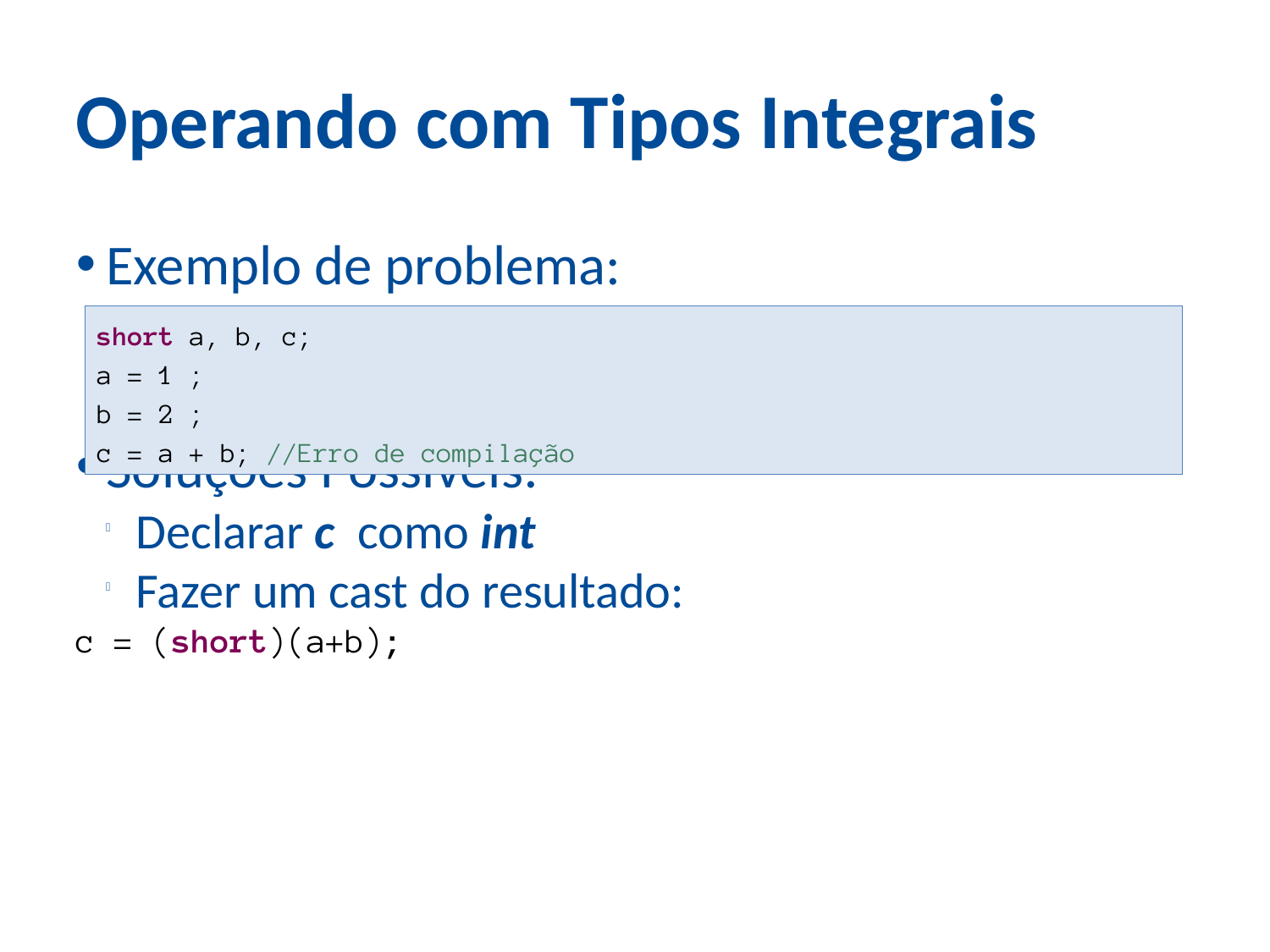

Operando com Tipos Integrais
Exemplo de problema:

Soluções Possíveis:
Declarar c  como int
Fazer um cast do resultado:
c = (short)(a+b);

short a, b, c;
a = 1 ;
b = 2 ;
c = a + b; //Erro de compilação